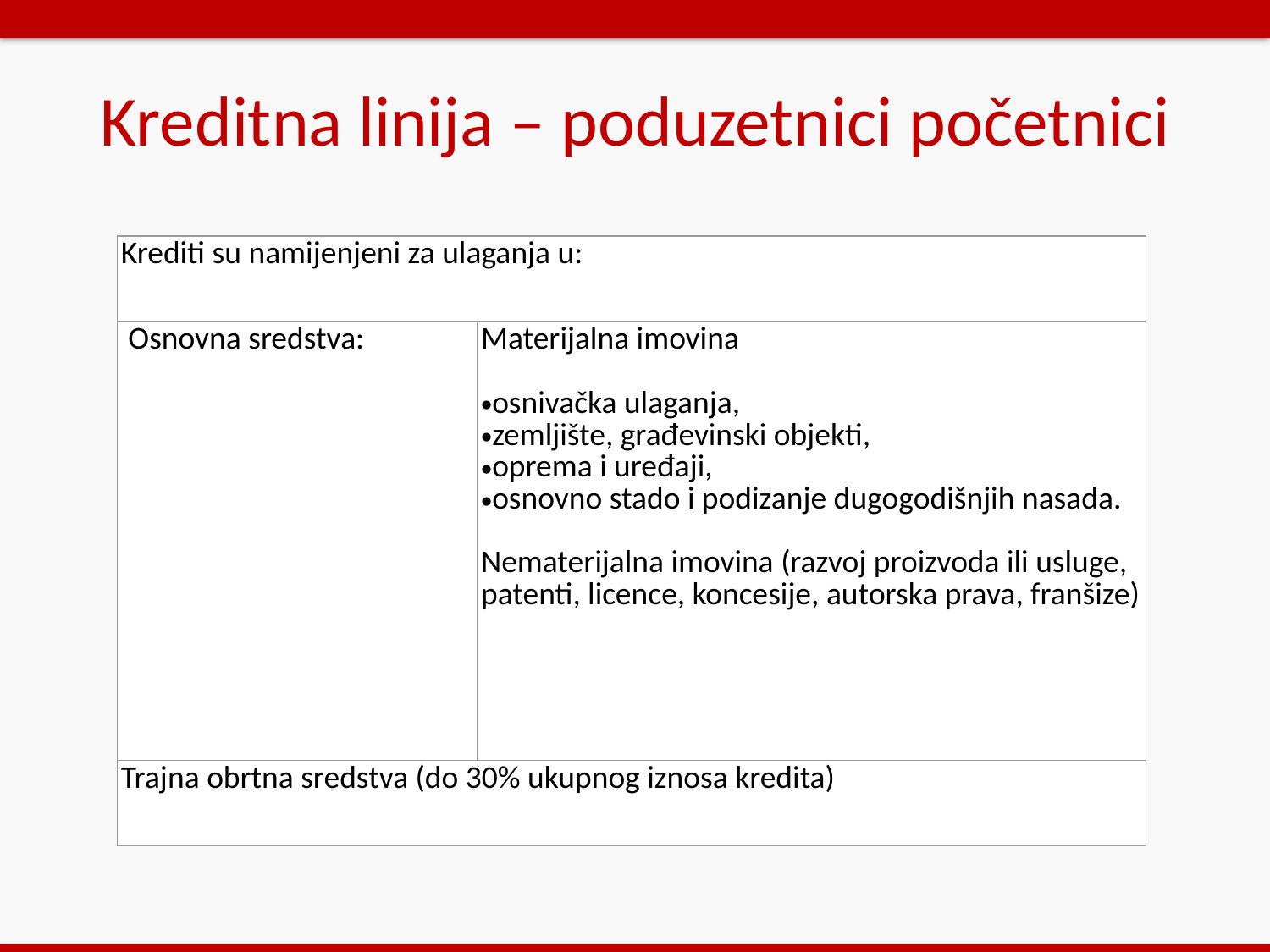

# Kreditna linija – poduzetnici početnici
| Krediti su namijenjeni za ulaganja u: |  |
| --- | --- |
| Osnovna sredstva: | Materijalna imovina osnivačka ulaganja, zemljište, građevinski objekti, oprema i uređaji, osnovno stado i podizanje dugogodišnjih nasada. Nematerijalna imovina (razvoj proizvoda ili usluge, patenti, licence, koncesije, autorska prava, franšize) |
| Trajna obrtna sredstva (do 30% ukupnog iznosa kredita) |  |